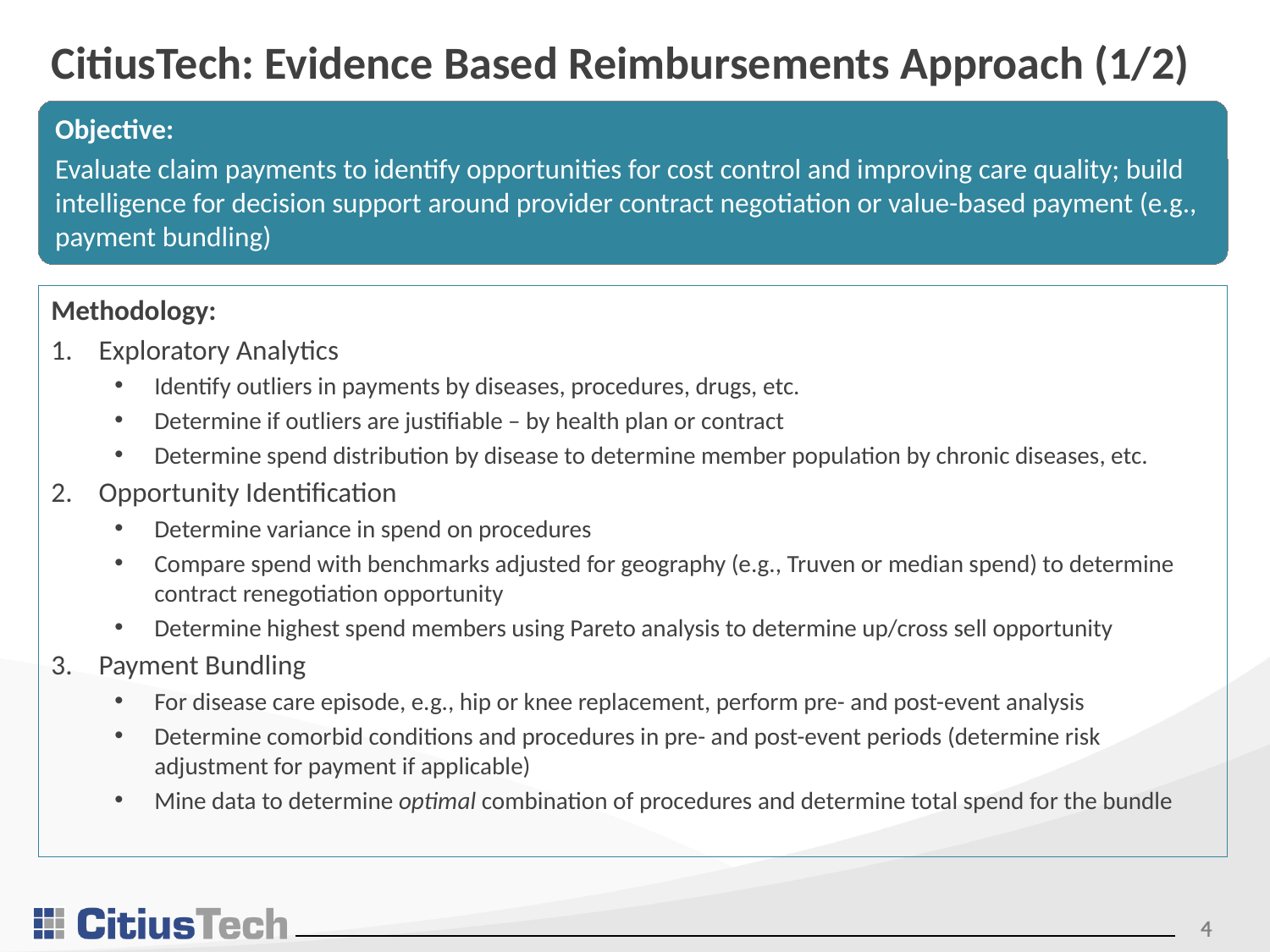

# CitiusTech: Evidence Based Reimbursements Approach (1/2)
Objective:
Evaluate claim payments to identify opportunities for cost control and improving care quality; build intelligence for decision support around provider contract negotiation or value-based payment (e.g.,  payment bundling)
Methodology:
Exploratory Analytics
Identify outliers in payments by diseases, procedures, drugs, etc.
Determine if outliers are justifiable – by health plan or contract
Determine spend distribution by disease to determine member population by chronic diseases, etc.
Opportunity Identification
Determine variance in spend on procedures
Compare spend with benchmarks adjusted for geography (e.g., Truven or median spend) to determine contract renegotiation opportunity
Determine highest spend members using Pareto analysis to determine up/cross sell opportunity
Payment Bundling
For disease care episode, e.g., hip or knee replacement, perform pre- and post-event analysis
Determine comorbid conditions and procedures in pre- and post-event periods (determine risk adjustment for payment if applicable)
Mine data to determine optimal combination of procedures and determine total spend for the bundle